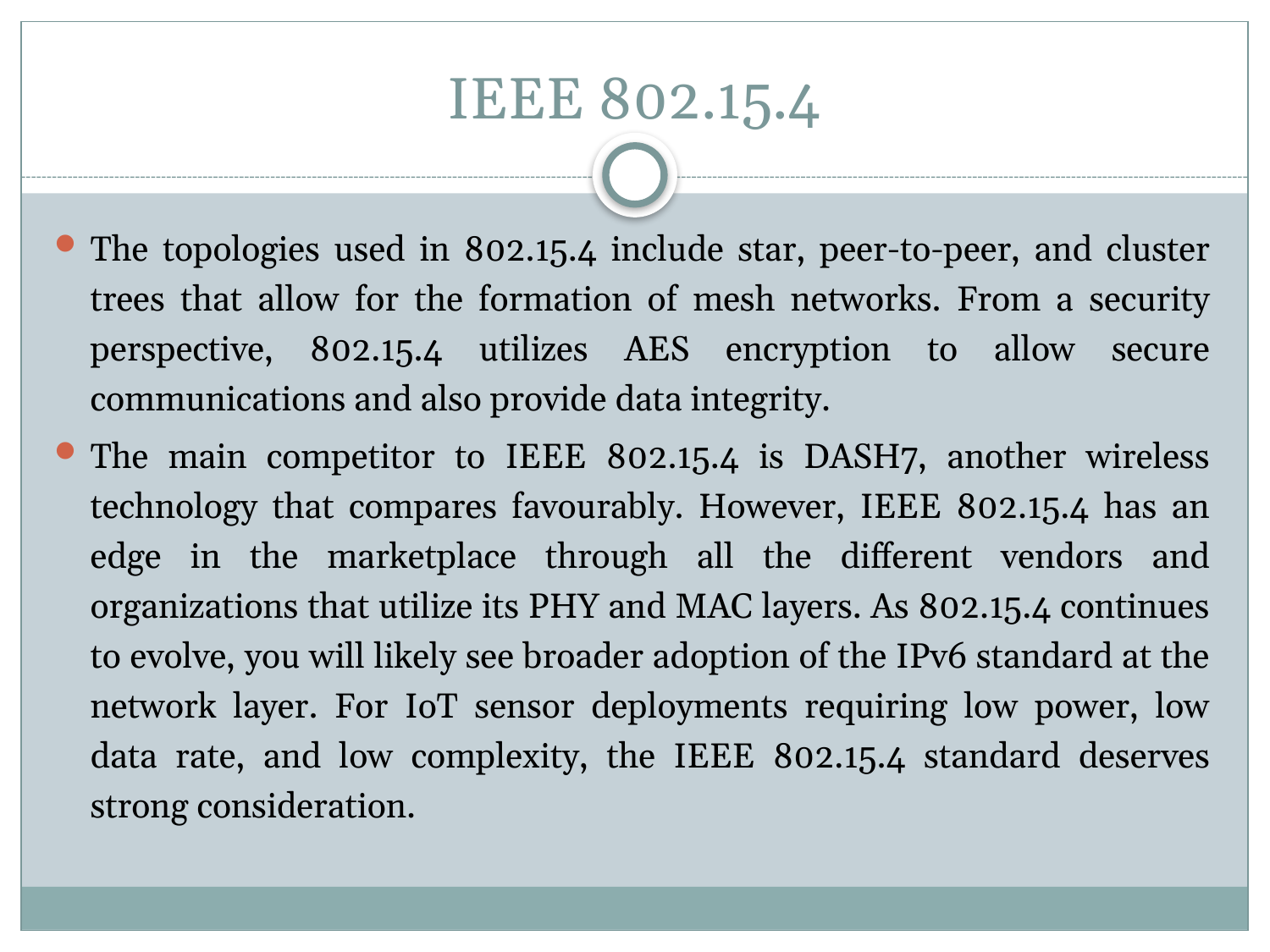

# IEEE 802.15.4
The topologies used in 802.15.4 include star, peer-to-peer, and cluster trees that allow for the formation of mesh networks. From a security perspective, 802.15.4 utilizes AES encryption to allow secure communications and also provide data integrity.
The main competitor to IEEE 802.15.4 is DASH7, another wireless technology that compares favourably. However, IEEE 802.15.4 has an edge in the marketplace through all the different vendors and organizations that utilize its PHY and MAC layers. As 802.15.4 continues to evolve, you will likely see broader adoption of the IPv6 standard at the network layer. For IoT sensor deployments requiring low power, low data rate, and low complexity, the IEEE 802.15.4 standard deserves strong consideration.